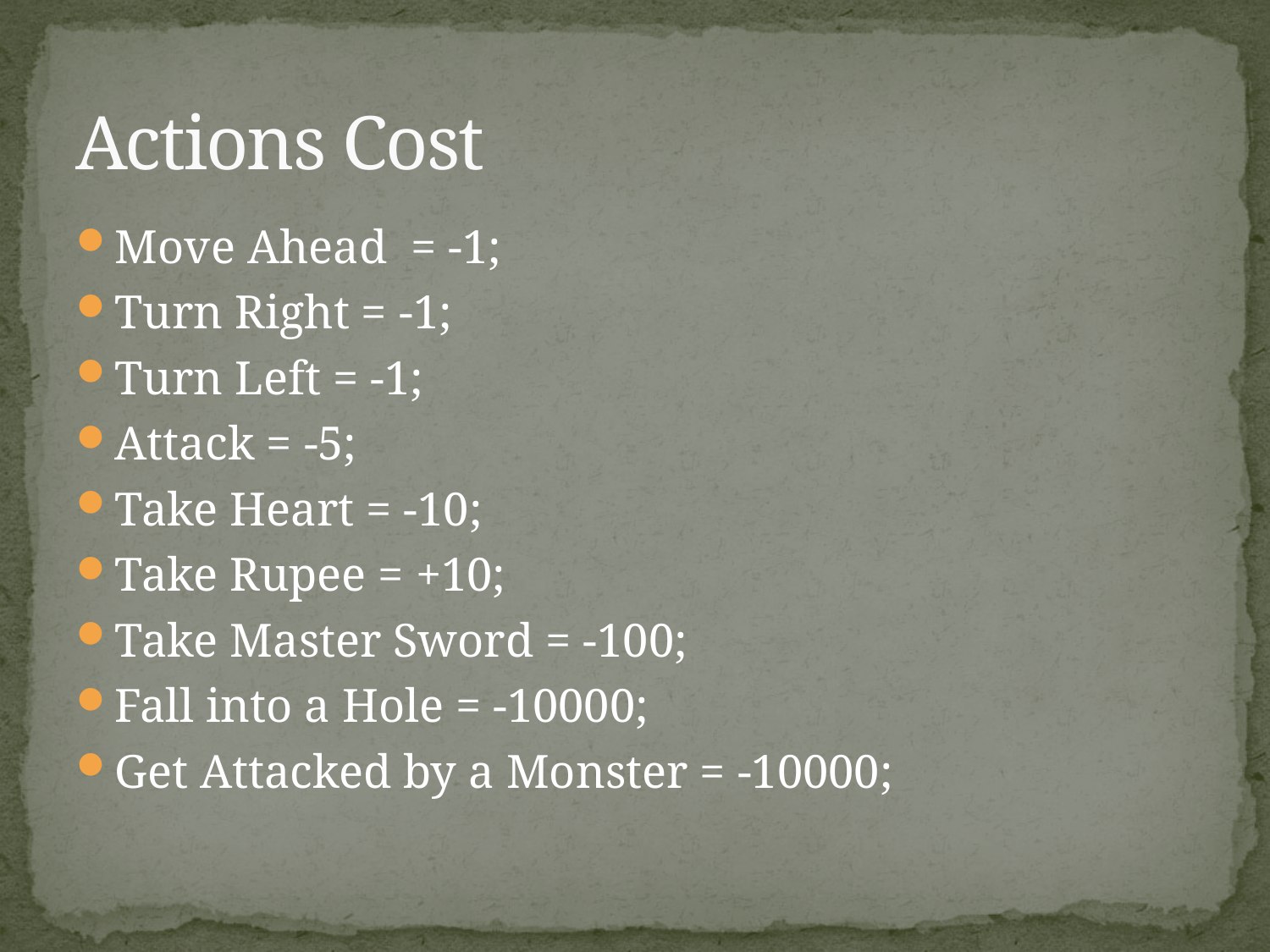

# Actions Cost
Move Ahead  = -1;
Turn Right = -1;
Turn Left = -1;
Attack = -5;
Take Heart = -10;
Take Rupee = +10;
Take Master Sword = -100;
Fall into a Hole = -10000;
Get Attacked by a Monster = -10000;